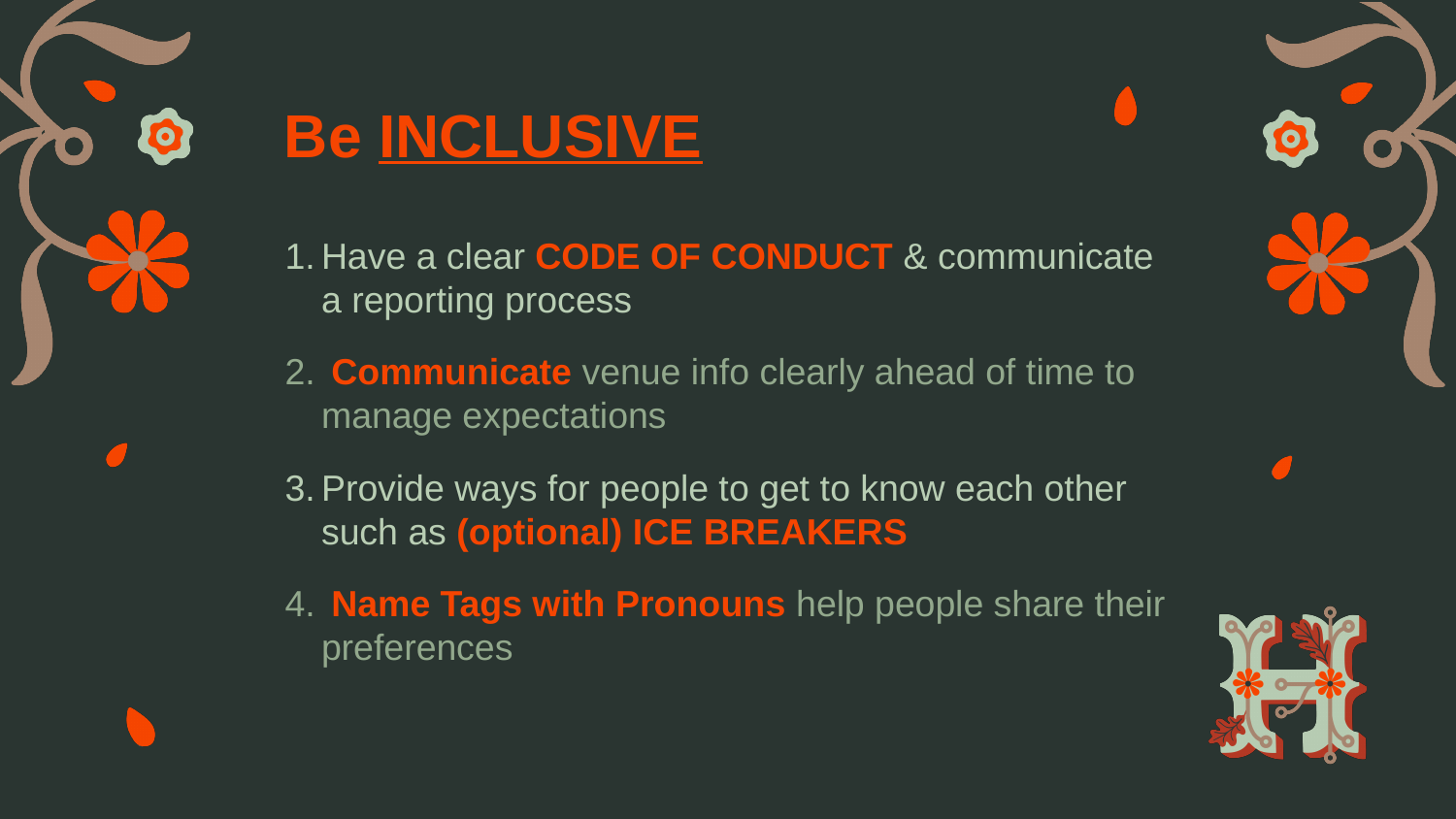

Be INCLUSIVE
Have a clear CODE OF CONDUCT & communicate a reporting process
 Communicate venue info clearly ahead of time to manage expectations
Provide ways for people to get to know each other such as (optional) ICE BREAKERS
 Name Tags with Pronouns help people share their preferences